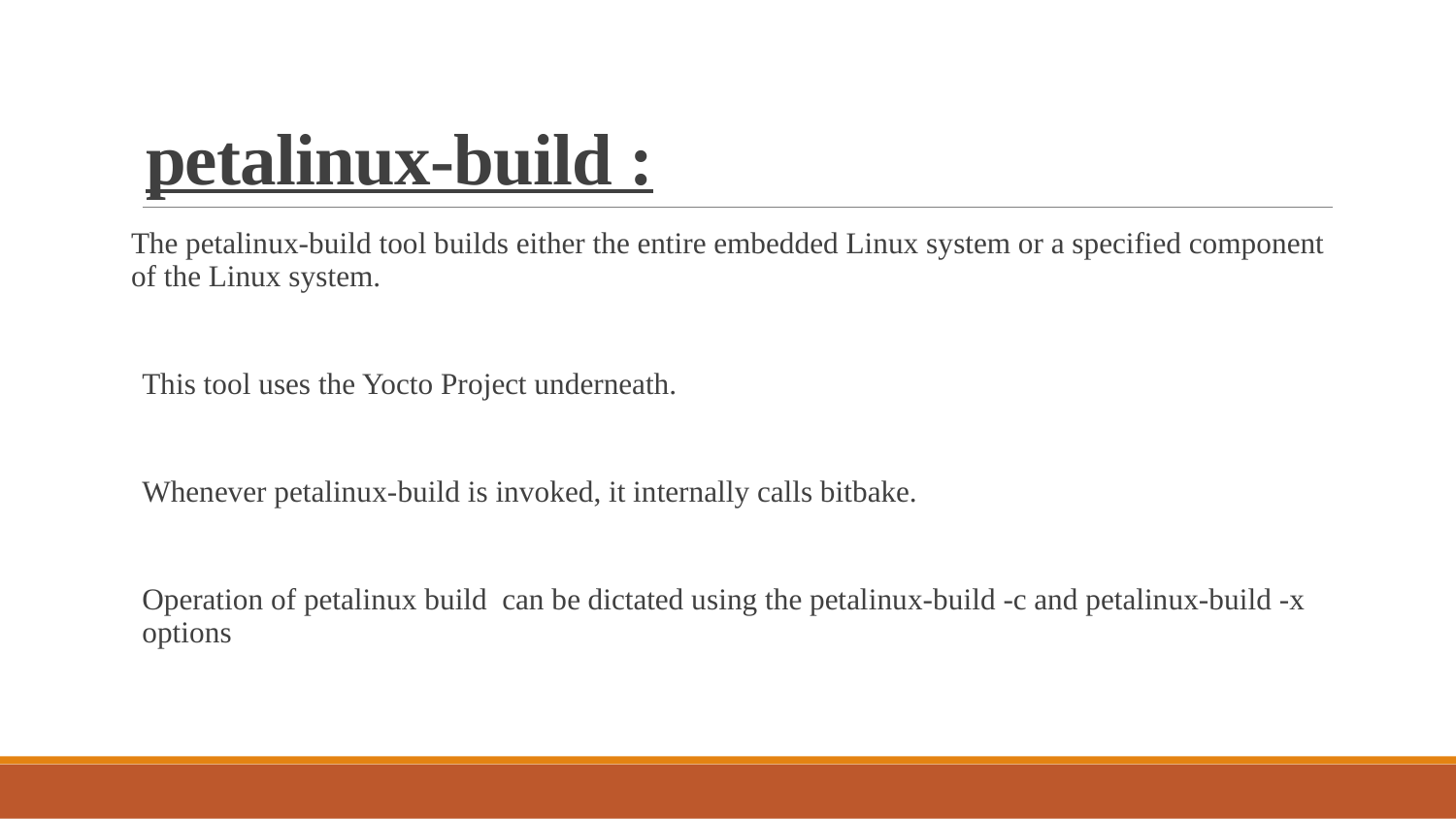

# petalinux-build :
The petalinux-build tool builds either the entire embedded Linux system or a specified component of the Linux system.

This tool uses the Yocto Project underneath.

Whenever petalinux-build is invoked, it internally calls bitbake.

Operation of petalinux build  can be dictated using the petalinux-build -c and petalinux-build -x options